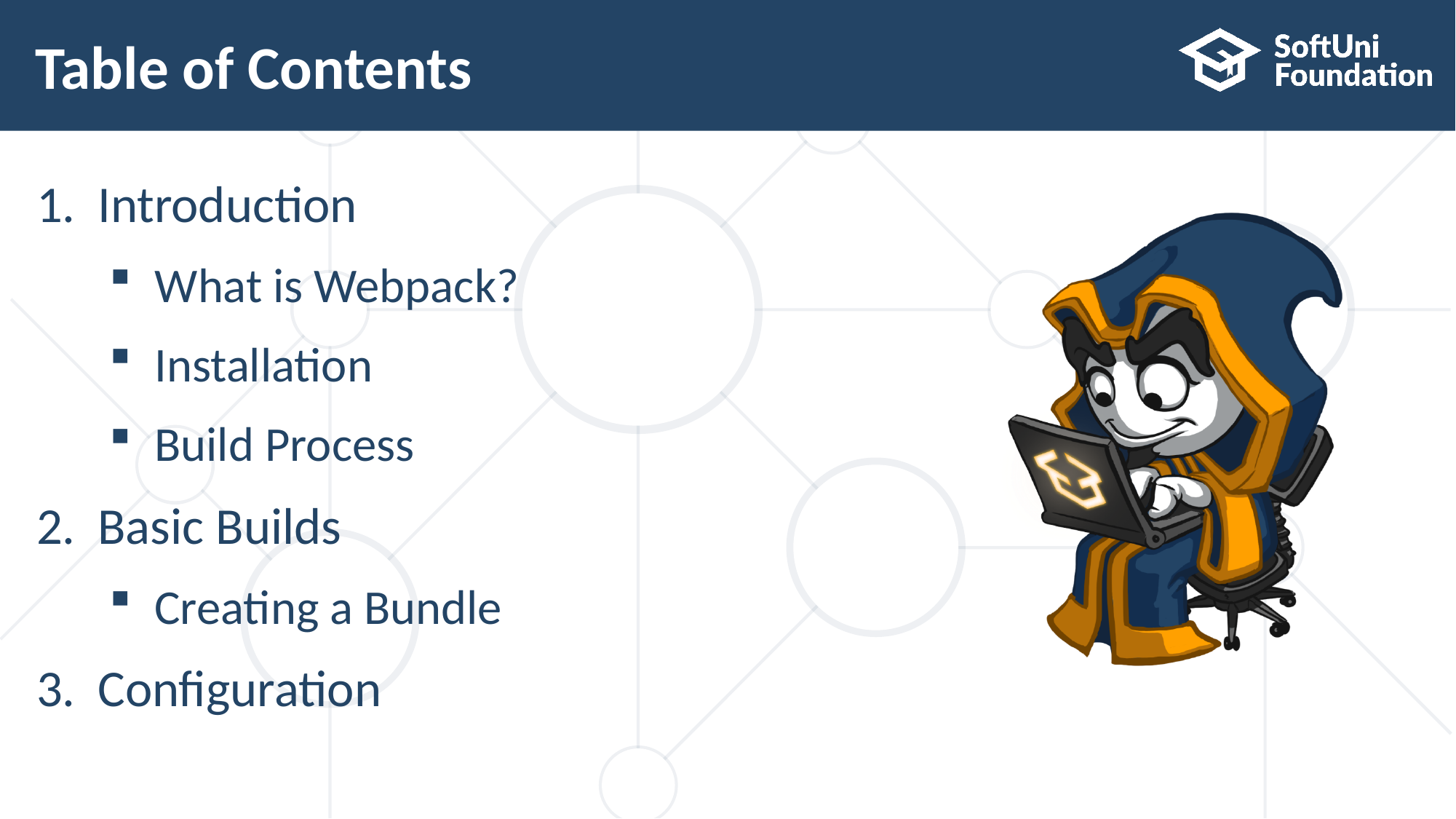

# Table of Contents
Introduction
What is Webpack?
Installation
Build Process
Basic Builds
Creating a Bundle
Configuration